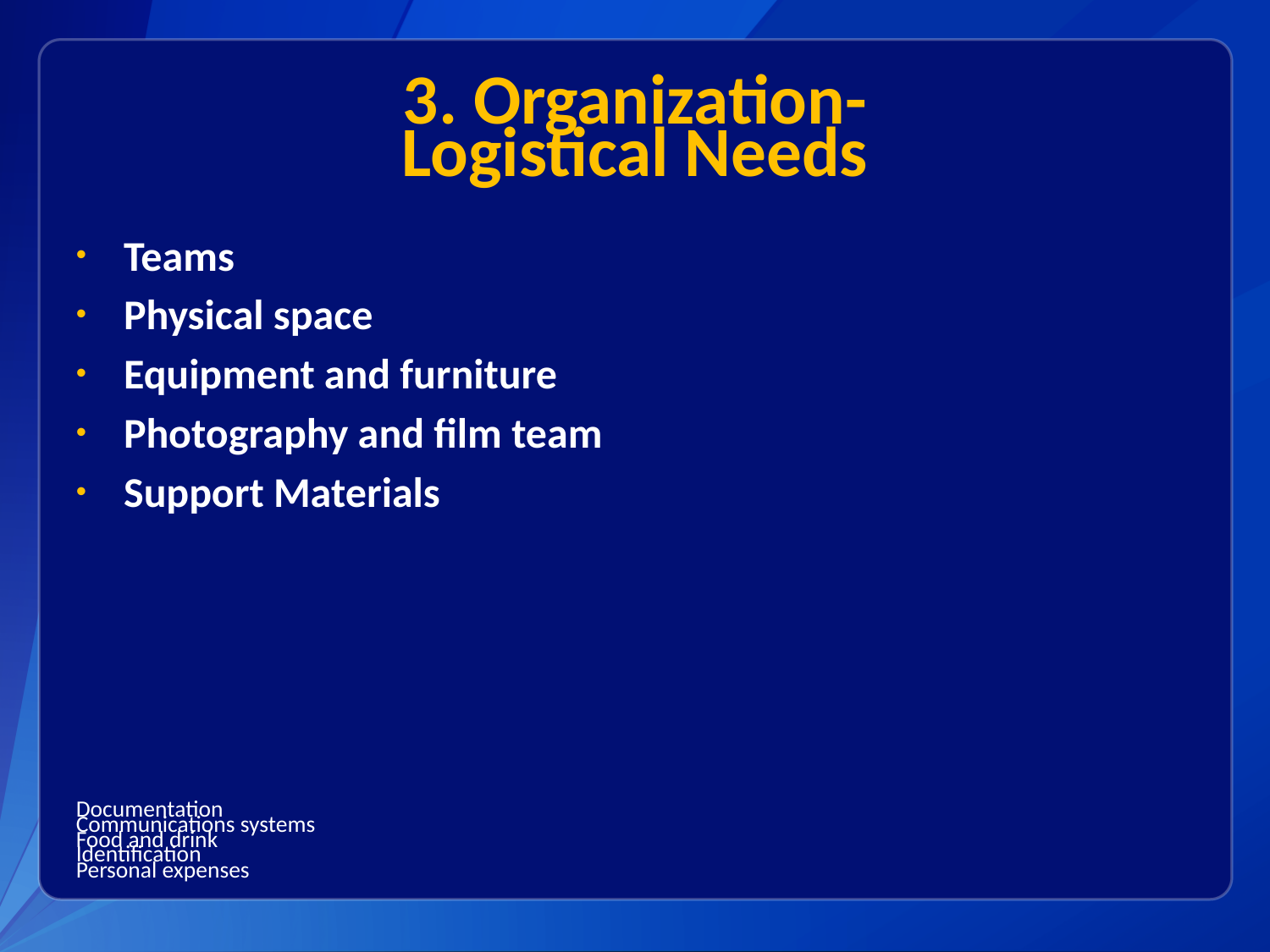

# 3. Organization- Logistical Needs
Teams
Physical space
Equipment and furniture
Photography and film team
Support Materials
Documentation
Communications systems
Food and drink
Identification
Personal expenses